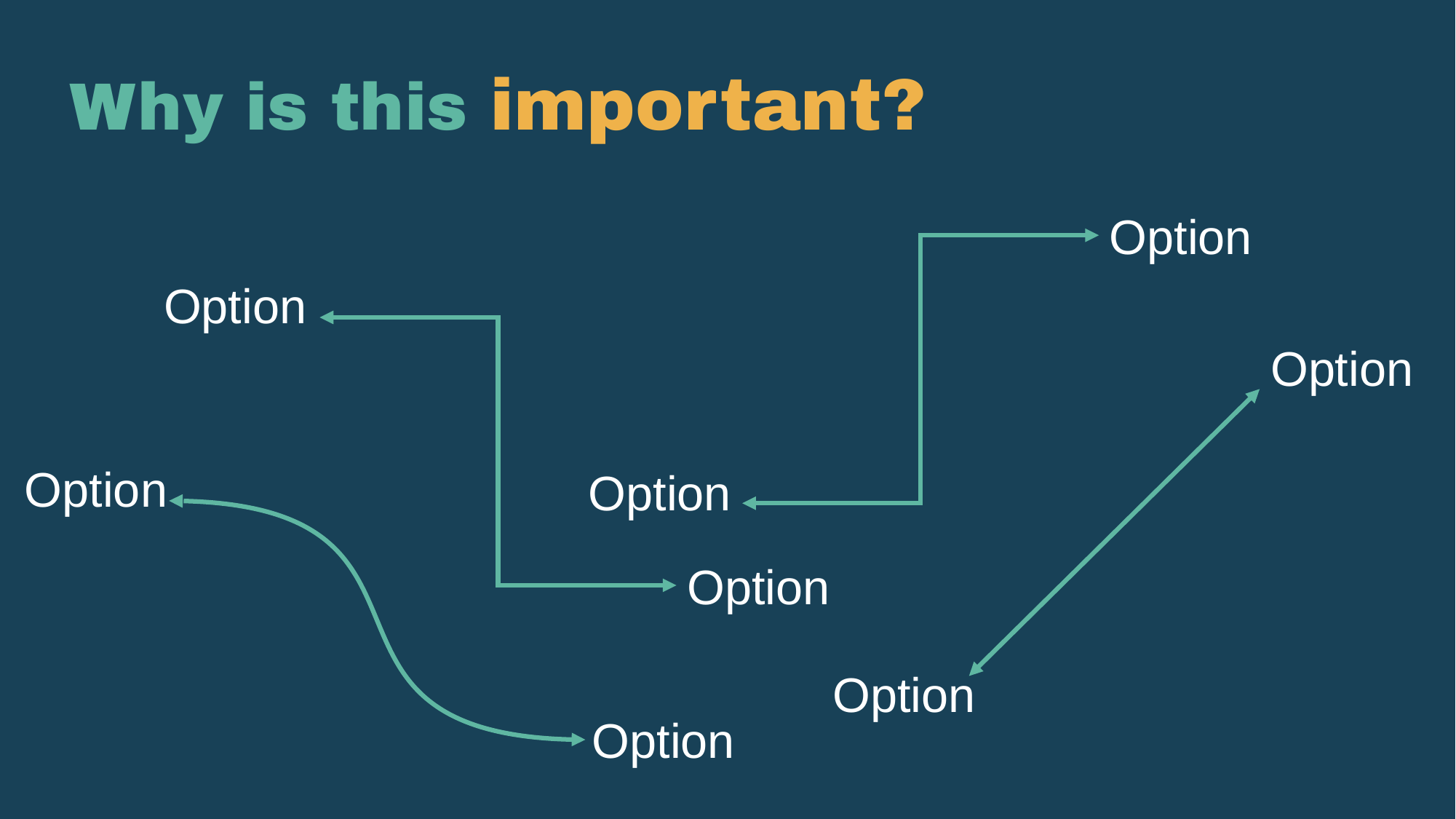

Why is this important?
Option
Option
Option
Option
Option
Option
Option
Option